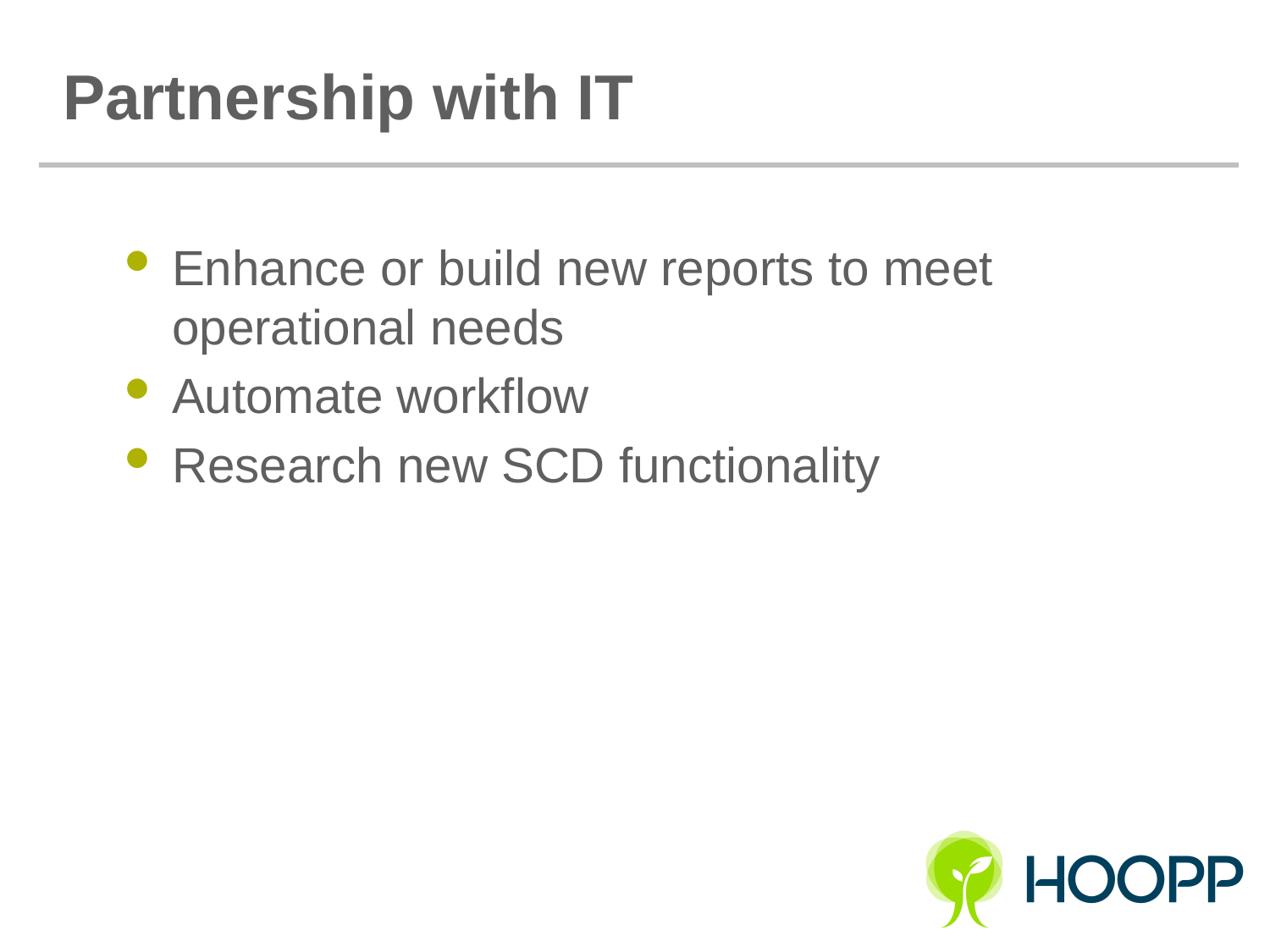

# Partnership with IT
Enhance or build new reports to meet operational needs
Automate workflow
Research new SCD functionality